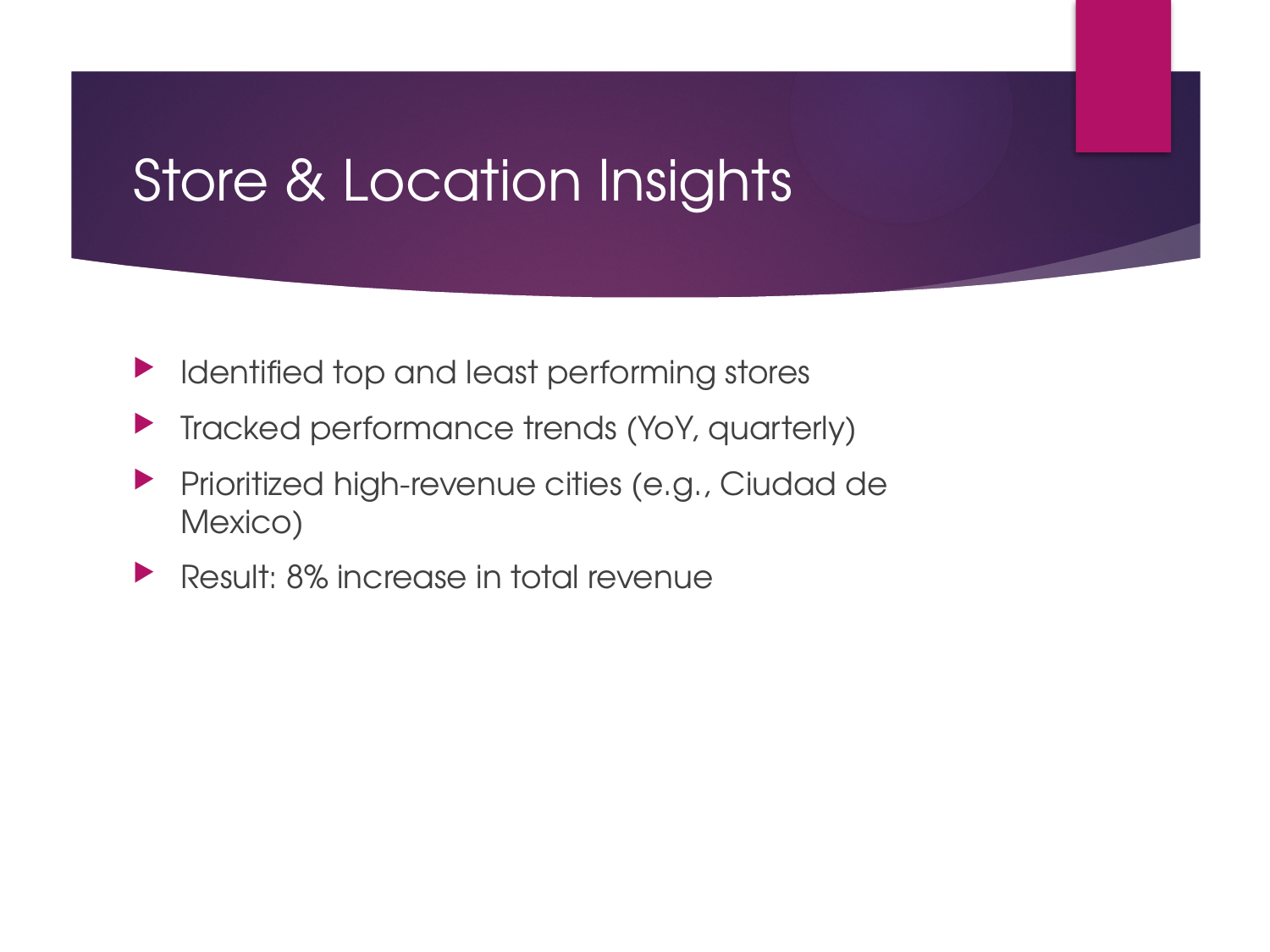

# Store & Location Insights
Identified top and least performing stores
Tracked performance trends (YoY, quarterly)
Prioritized high-revenue cities (e.g., Ciudad de Mexico)
Result: 8% increase in total revenue